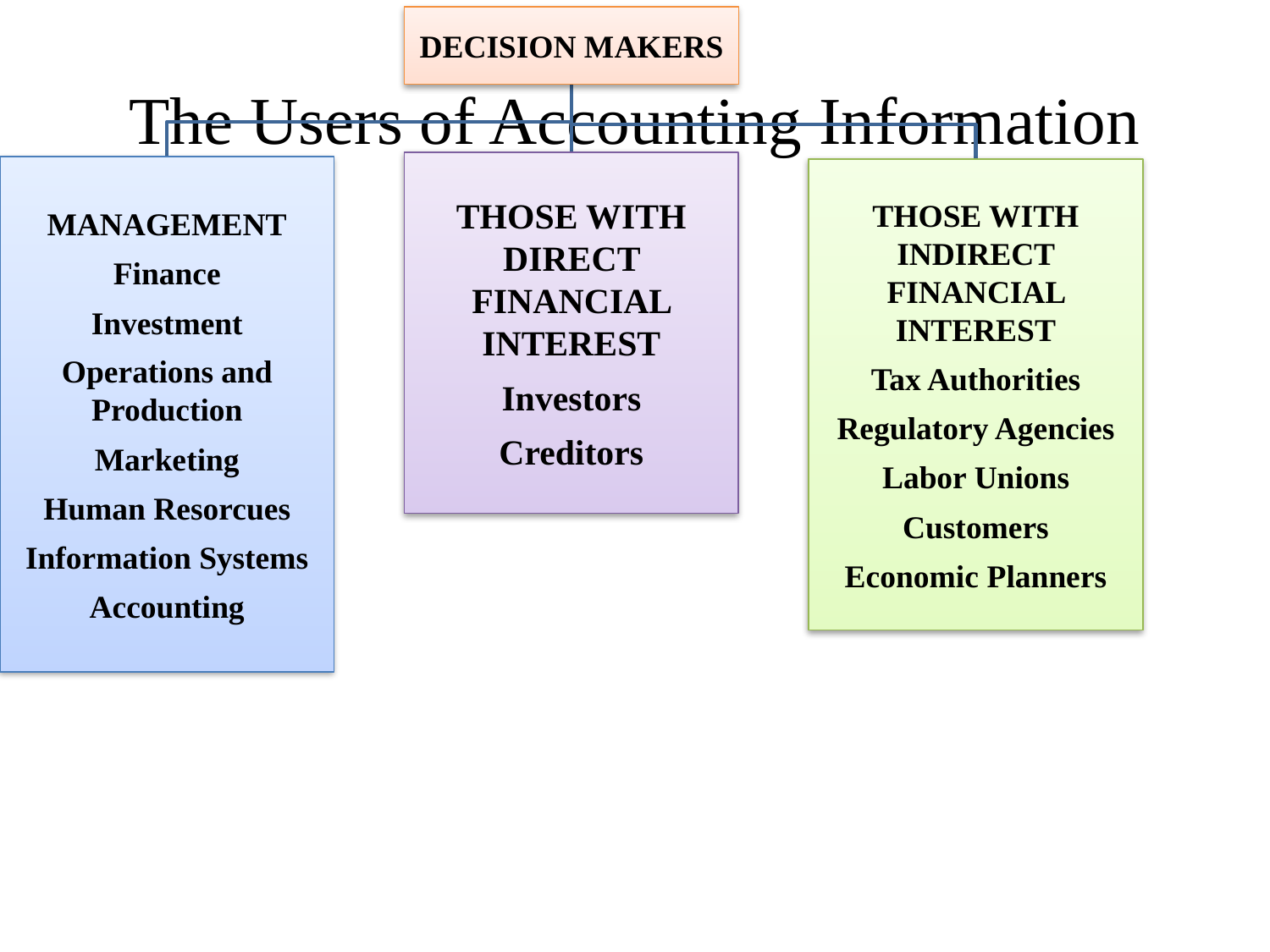

# The Users of Accounting Information
DECISION MAKERS
MANAGEMENT
Finance
Investment
Operations and Production
Marketing
Human Resorcues
Information Systems
Accounting
THOSE WITH DIRECT FINANCIAL INTEREST
Investors
Creditors
THOSE WITH INDIRECT FINANCIAL INTEREST
Tax Authorities
Regulatory Agencies
Labor Unions
Customers
Economic Planners